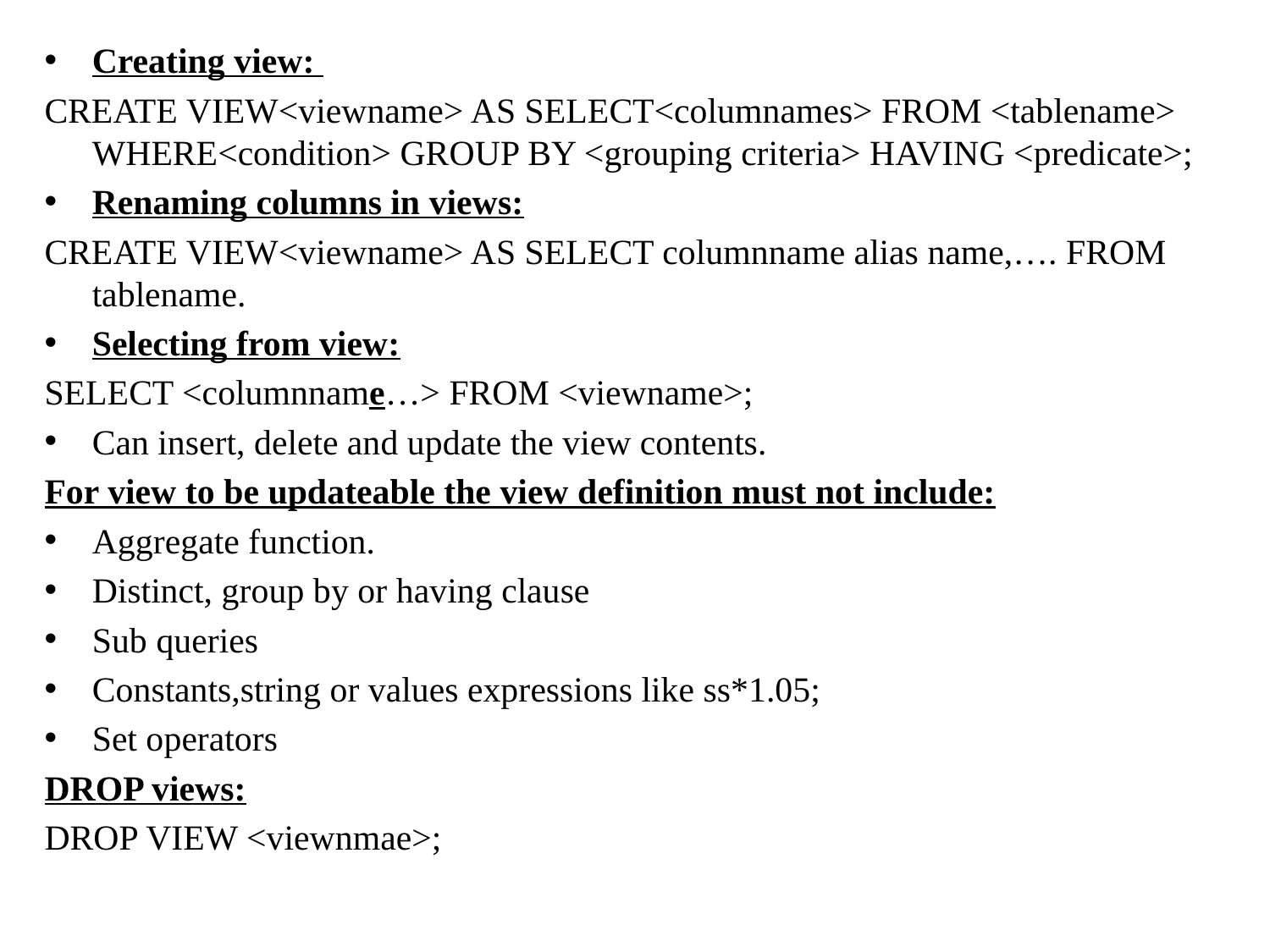

Creating view:
CREATE VIEW<viewname> AS SELECT<columnames> FROM <tablename> WHERE<condition> GROUP BY <grouping criteria> HAVING <predicate>;
Renaming columns in views:
CREATE VIEW<viewname> AS SELECT columnname alias name,…. FROM tablename.
Selecting from view:
SELECT <columnname…> FROM <viewname>;
Can insert, delete and update the view contents.
For view to be updateable the view definition must not include:
Aggregate function.
Distinct, group by or having clause
Sub queries
Constants,string or values expressions like ss*1.05;
Set operators
DROP views:
DROP VIEW <viewnmae>;